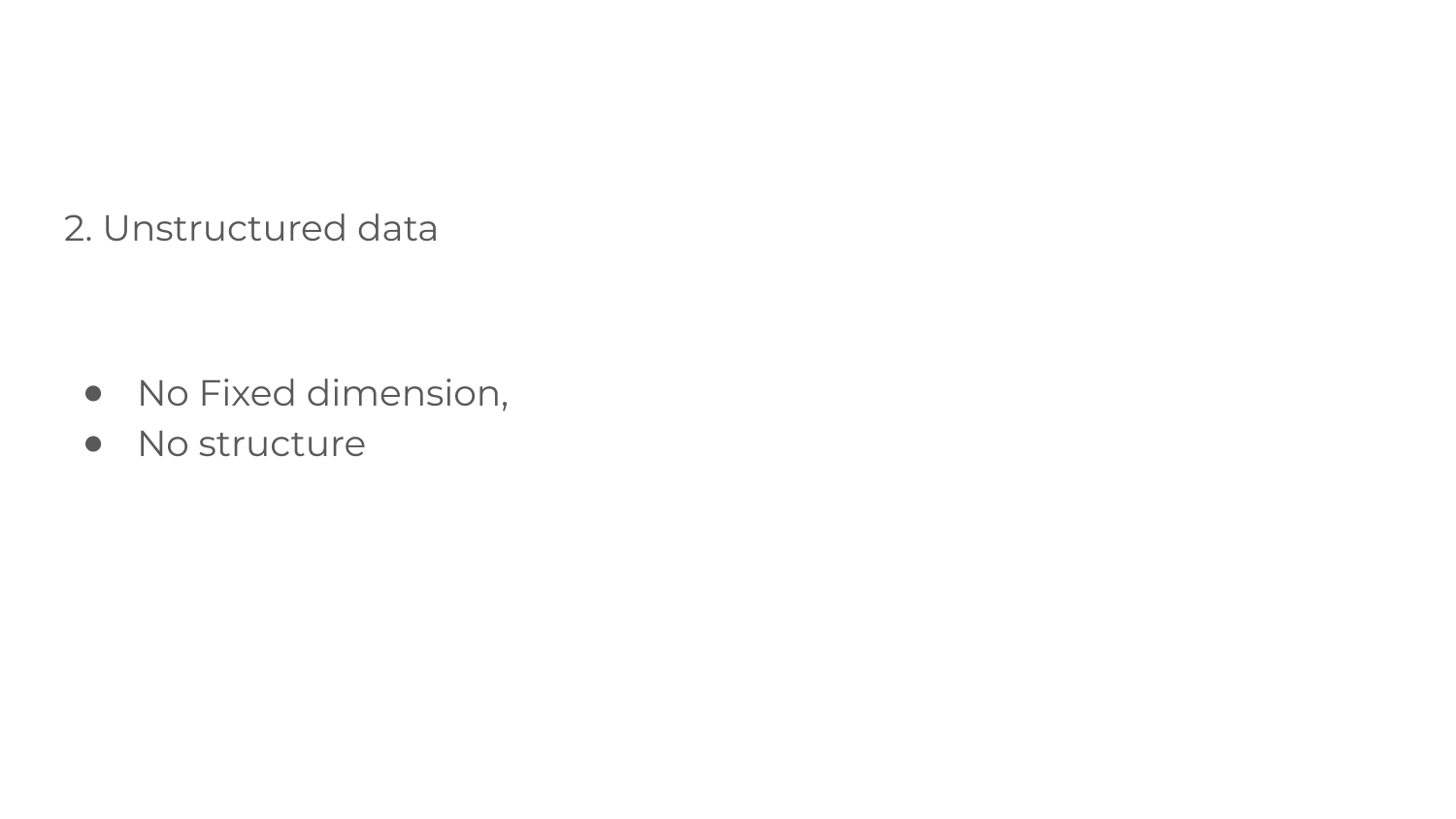

#
2. Unstructured data

No Fixed dimension,
No structure